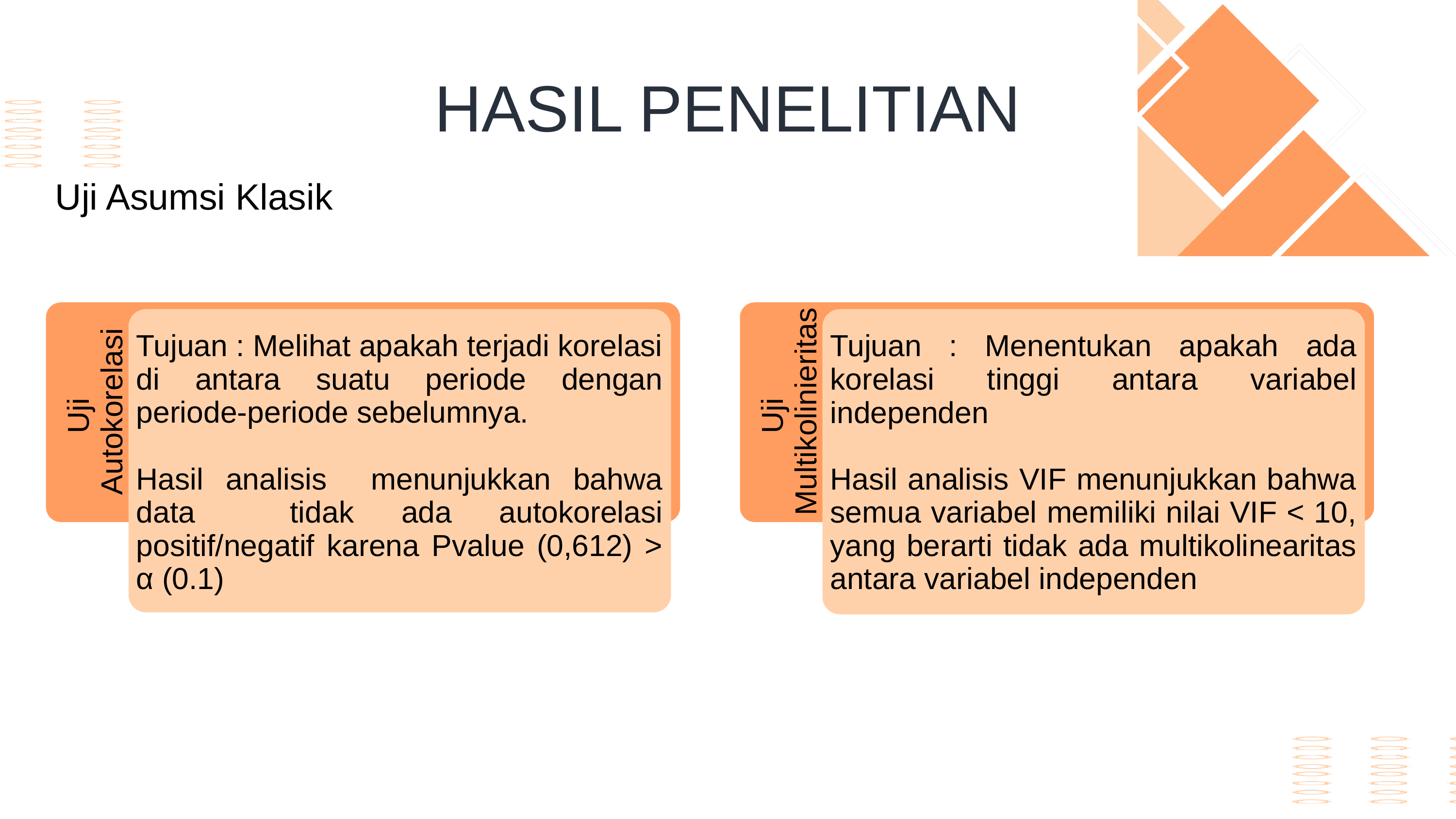

HASIL PENELITIAN
Uji Asumsi Klasik

Tujuan : Melihat apakah terjadi korelasi di antara suatu periode dengan periode-periode sebelumnya.

Hasil analisis  menunjukkan bahwa data  tidak ada autokorelasi positif/negatif karena Pvalue (0,612) > α (0.1)
Uji
Autokorelasi

Tujuan : Menentukan apakah ada korelasi tinggi antara variabel independen

Hasil analisis VIF menunjukkan bahwa semua variabel memiliki nilai VIF < 10, yang berarti tidak ada multikolinearitas antara variabel independen

Uji
Multikolinieritas